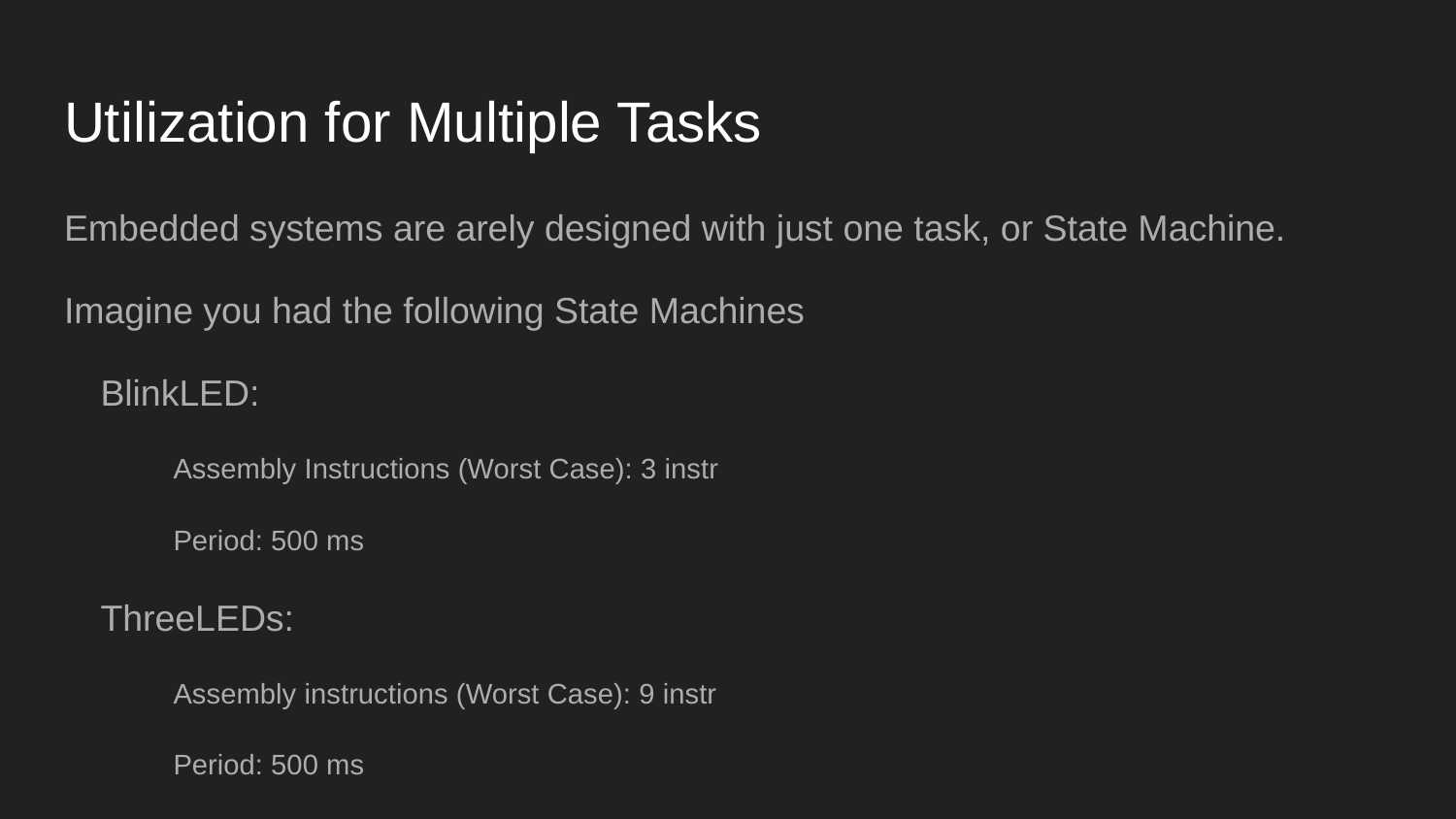

# Utilization for Multiple Tasks
Embedded systems are arely designed with just one task, or State Machine.
Imagine you had the following State Machines
BlinkLED:
Assembly Instructions (Worst Case): 3 instr
Period: 500 ms
ThreeLEDs:
Assembly instructions (Worst Case): 9 instr
Period: 500 ms
And a microcontroller (M) which executes 100 instr / sec